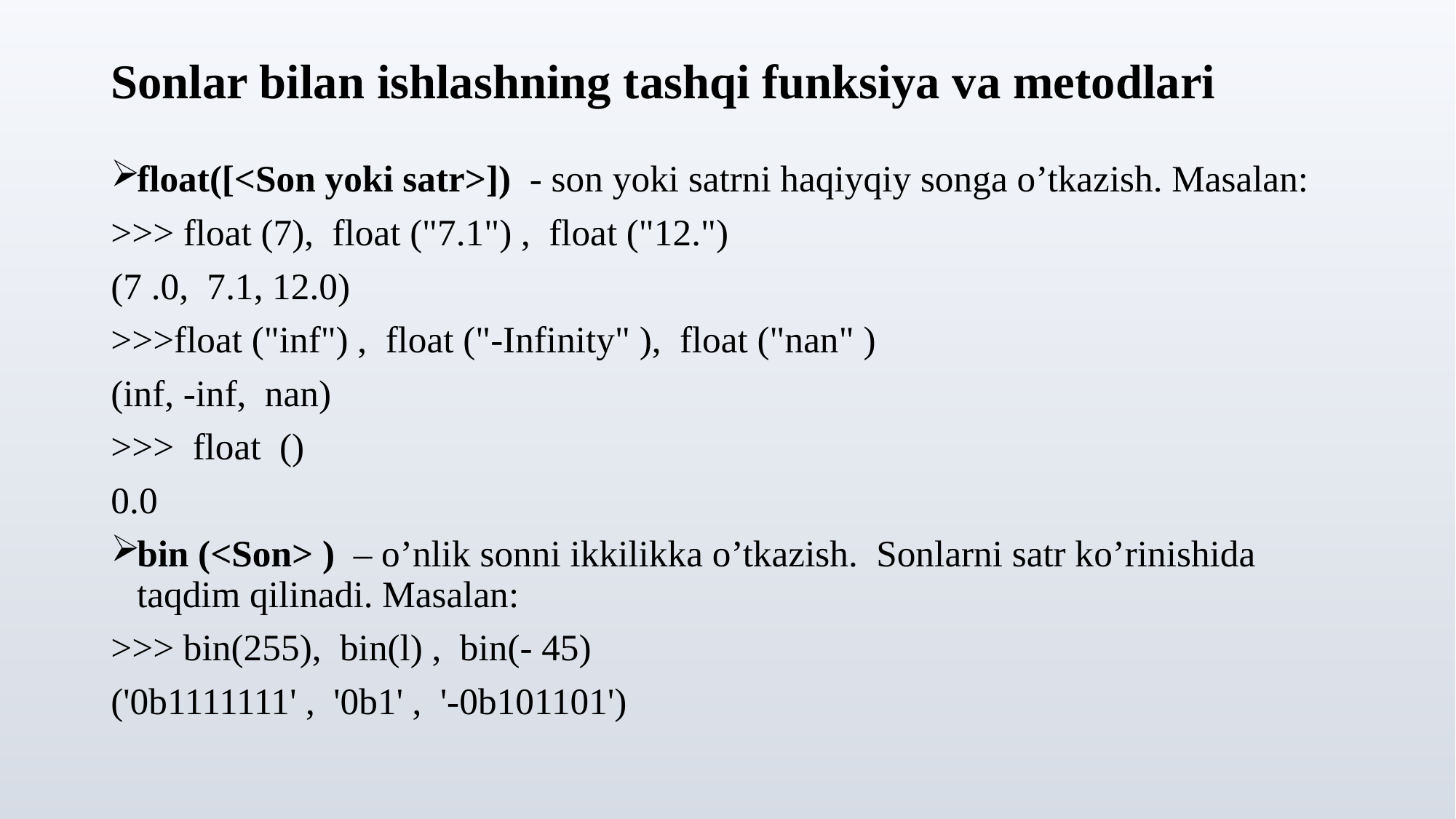

# Sonlar bilan ishlashning tashqi funksiya va metodlari
float([<Son yoki satr>])  - son yoki satrni haqiyqiy songa o’tkazish. Masalan:
>>> float (7),  float ("7.1") ,  float ("12.")
(7 .0,  7.1, 12.0)
>>>float ("inf") ,  float ("-Infinity" ),  float ("nan" )
(inf, -inf,  nan)
>>>  float  ()
0.0
bin (<Son> )  – o’nlik sonni ikkilikka o’tkazish.  Sonlarni satr ko’rinishida taqdim qilinadi. Masalan:
>>> bin(255),  bin(l) ,  bin(- 45)
('0b1111111' ,  '0b1' ,  '-0b101101')